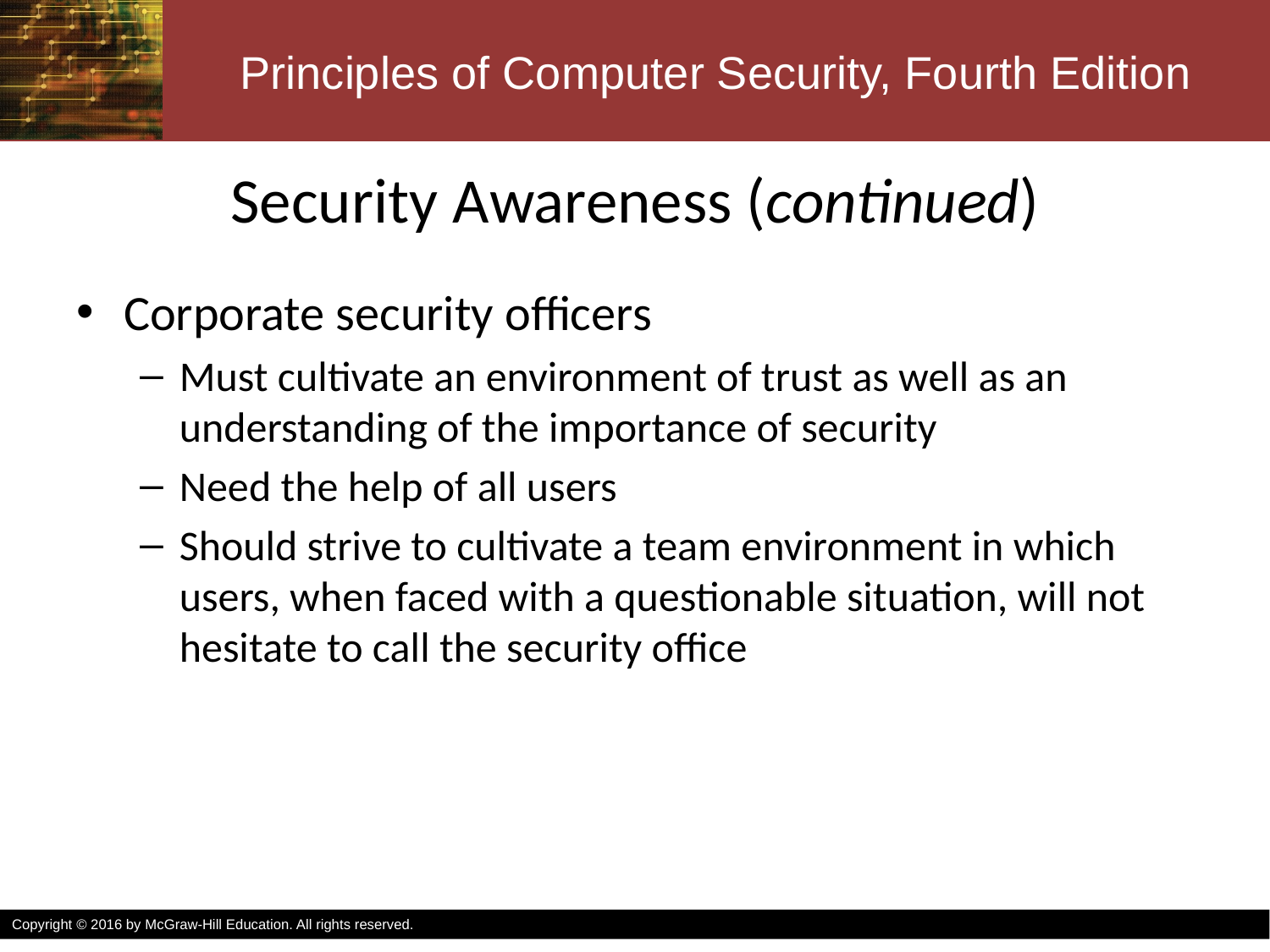

# Security Awareness (continued)
Corporate security officers
Must cultivate an environment of trust as well as an understanding of the importance of security
Need the help of all users
Should strive to cultivate a team environment in which users, when faced with a questionable situation, will not hesitate to call the security office